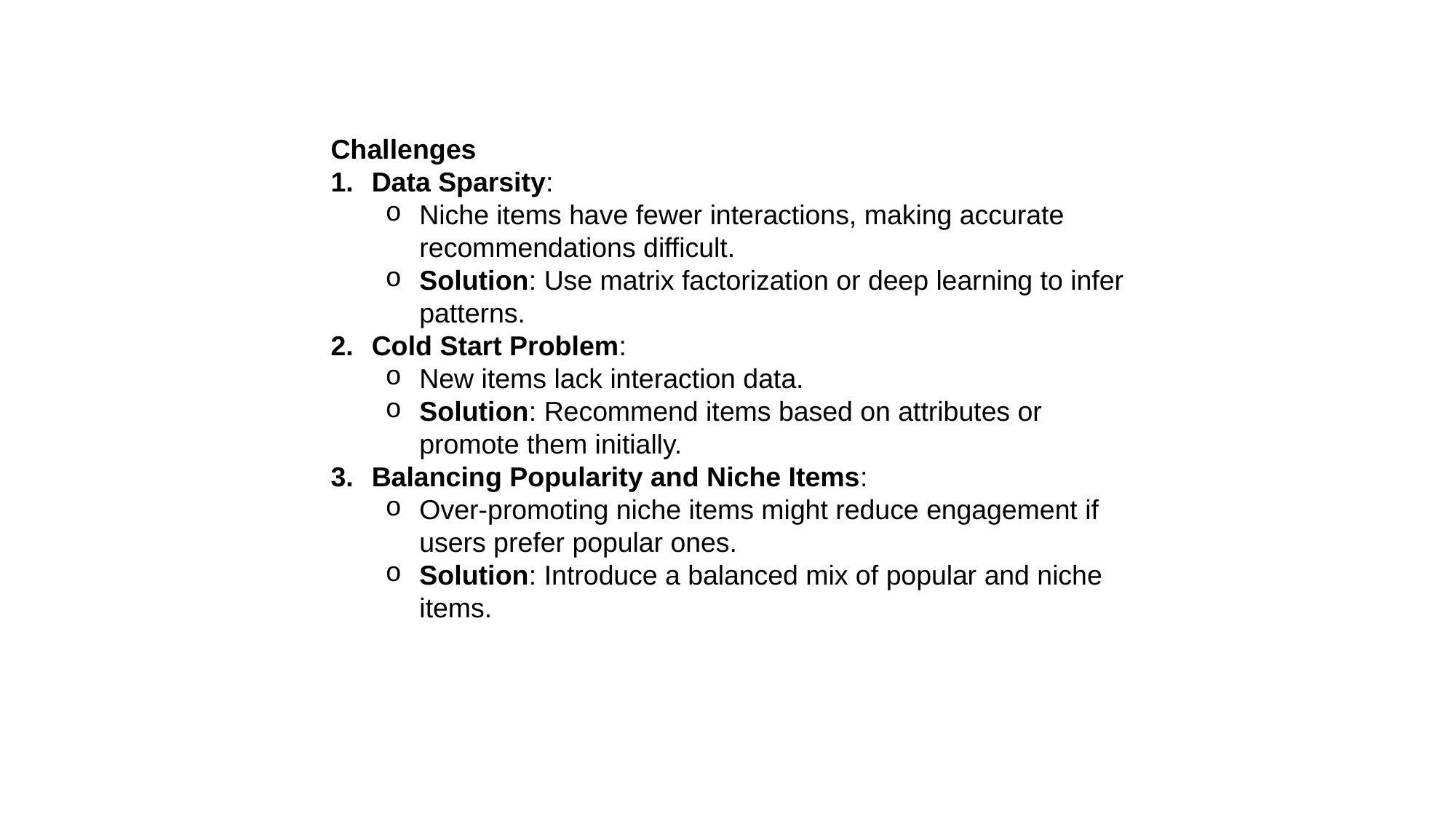

Challenges
Data Sparsity:
Niche items have fewer interactions, making accurate recommendations difficult.
Solution: Use matrix factorization or deep learning to infer patterns.
Cold Start Problem:
New items lack interaction data.
Solution: Recommend items based on attributes or promote them initially.
Balancing Popularity and Niche Items:
Over-promoting niche items might reduce engagement if users prefer popular ones.
Solution: Introduce a balanced mix of popular and niche items.